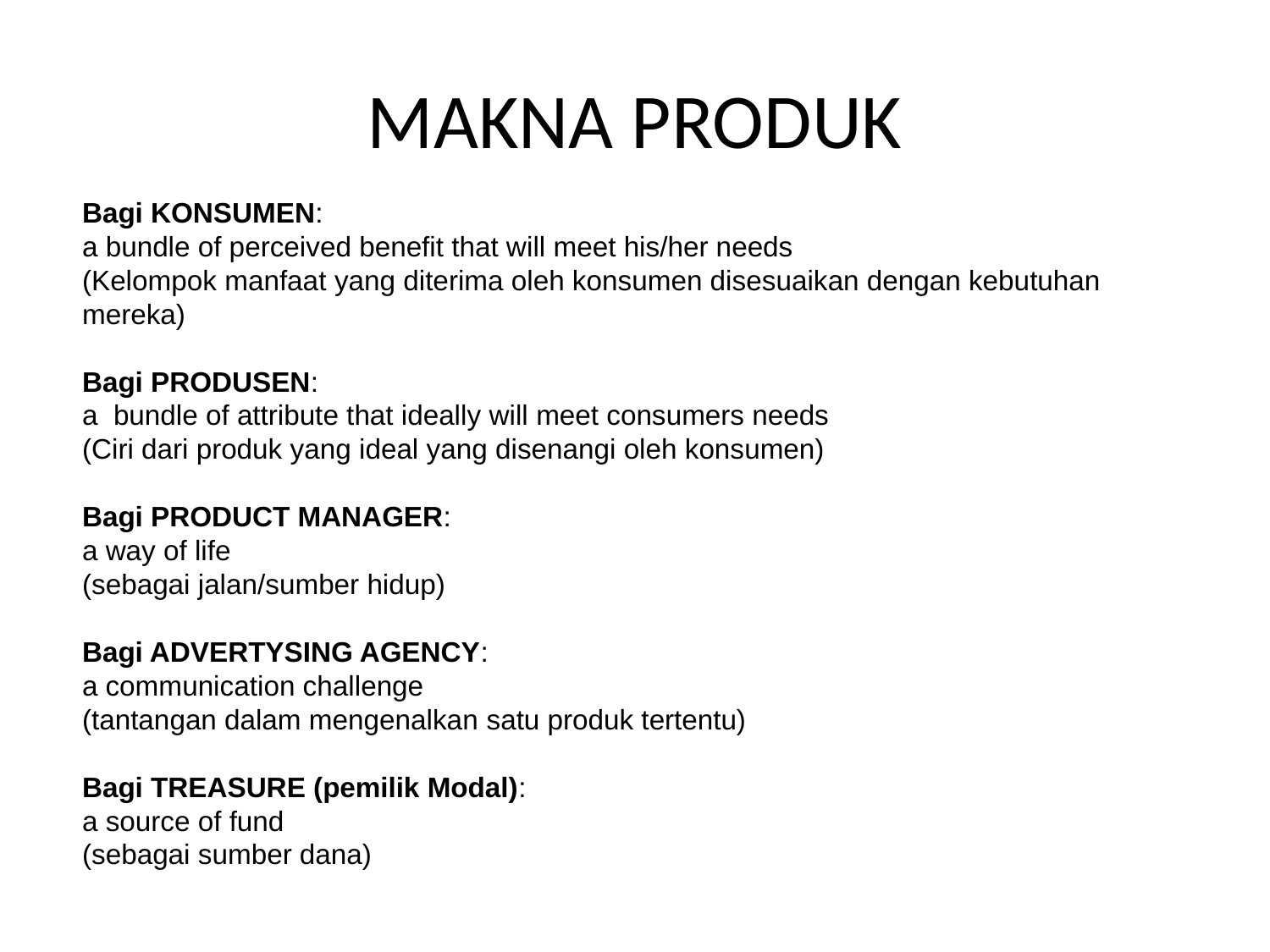

# MAKNA PRODUK
Bagi KONSUMEN:
a bundle of perceived benefit that will meet his/her needs
(Kelompok manfaat yang diterima oleh konsumen disesuaikan dengan kebutuhan mereka)

Bagi PRODUSEN:
a  bundle of attribute that ideally will meet consumers needs
(Ciri dari produk yang ideal yang disenangi oleh konsumen)

Bagi PRODUCT MANAGER:
a way of life
(sebagai jalan/sumber hidup)

Bagi ADVERTYSING AGENCY:
a communication challenge
(tantangan dalam mengenalkan satu produk tertentu)

Bagi TREASURE (pemilik Modal):
a source of fund
(sebagai sumber dana)